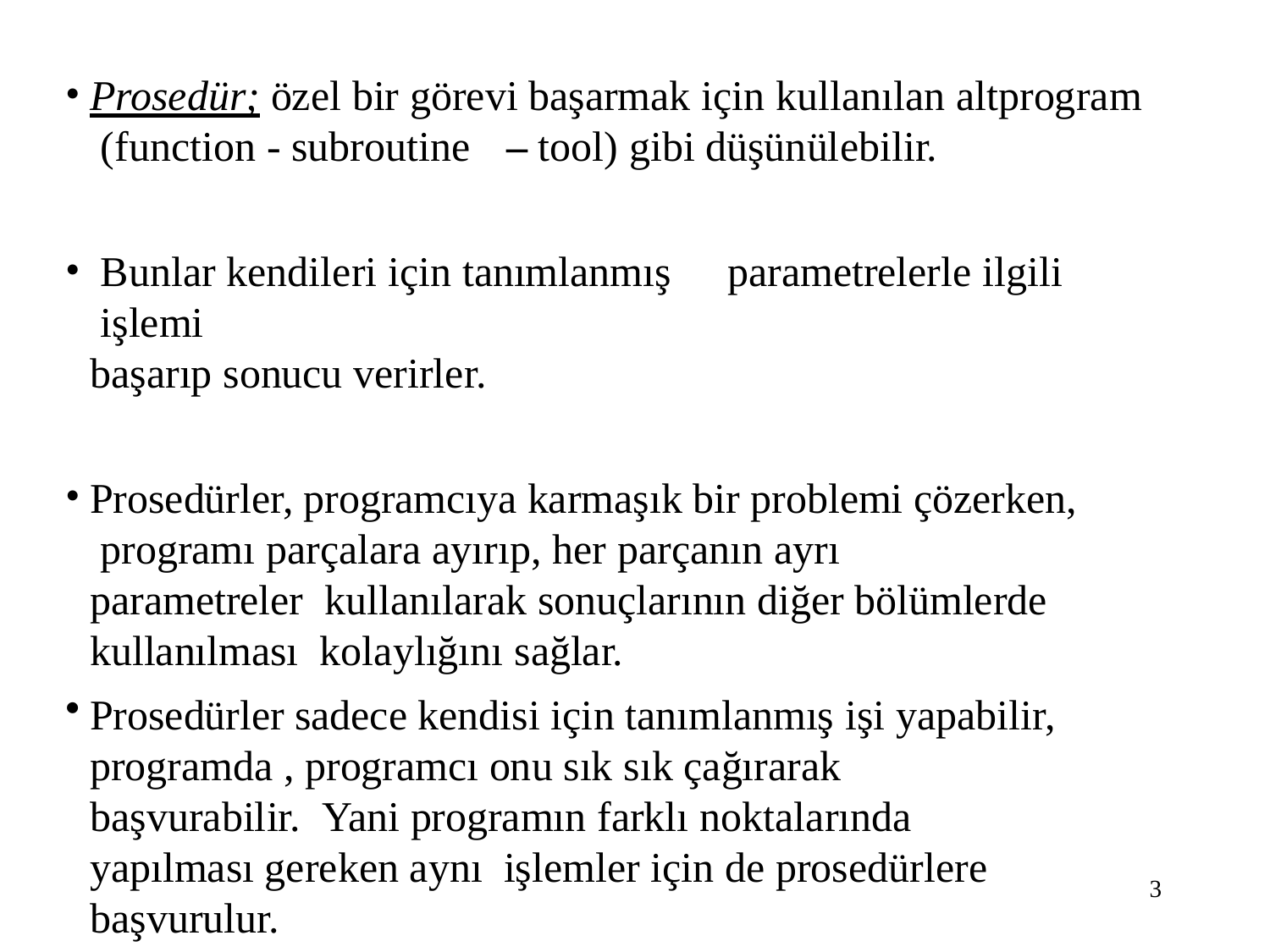

Prosedür; özel bir görevi başarmak için kullanılan altprogram  (function - subroutine	– tool) gibi düşünülebilir.

Bunlar kendileri için tanımlanmış	parametrelerle ilgili işlemi
başarıp sonucu verirler.

Prosedürler, programcıya karmaşık bir problemi çözerken,  programı parçalara ayırıp, her parçanın ayrı	parametreler  kullanılarak sonuçlarının diğer bölümlerde kullanılması  kolaylığını sağlar.
Prosedürler sadece kendisi için tanımlanmış işi yapabilir,  programda , programcı onu sık sık çağırarak	başvurabilir.  Yani programın farklı noktalarında yapılması gereken aynı  işlemler için de prosedürlere başvurulur.
3